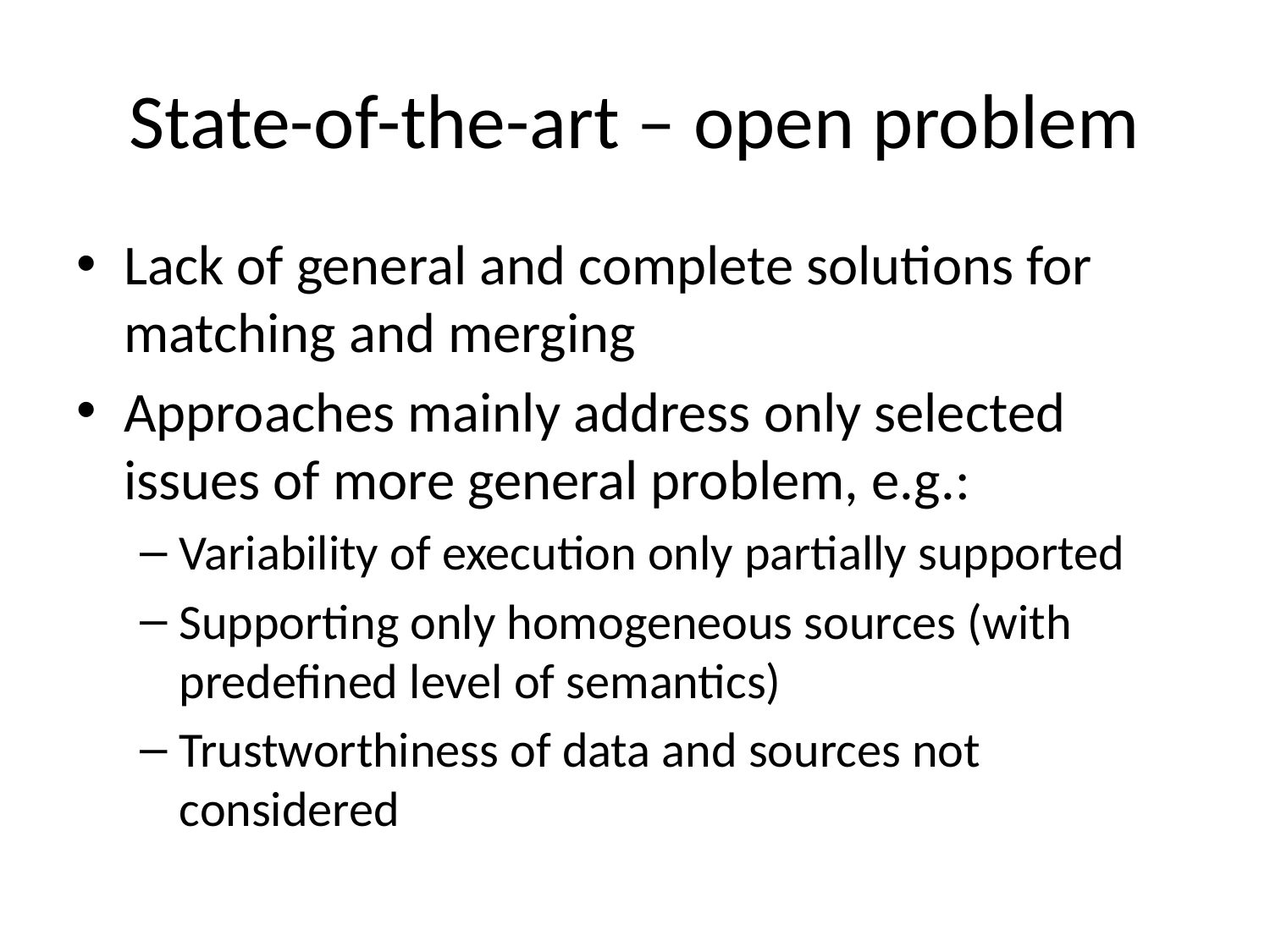

# State-of-the-art – open problem
Lack of general and complete solutions for matching and merging
Approaches mainly address only selected issues of more general problem, e.g.:
Variability of execution only partially supported
Supporting only homogeneous sources (with predefined level of semantics)
Trustworthiness of data and sources not considered